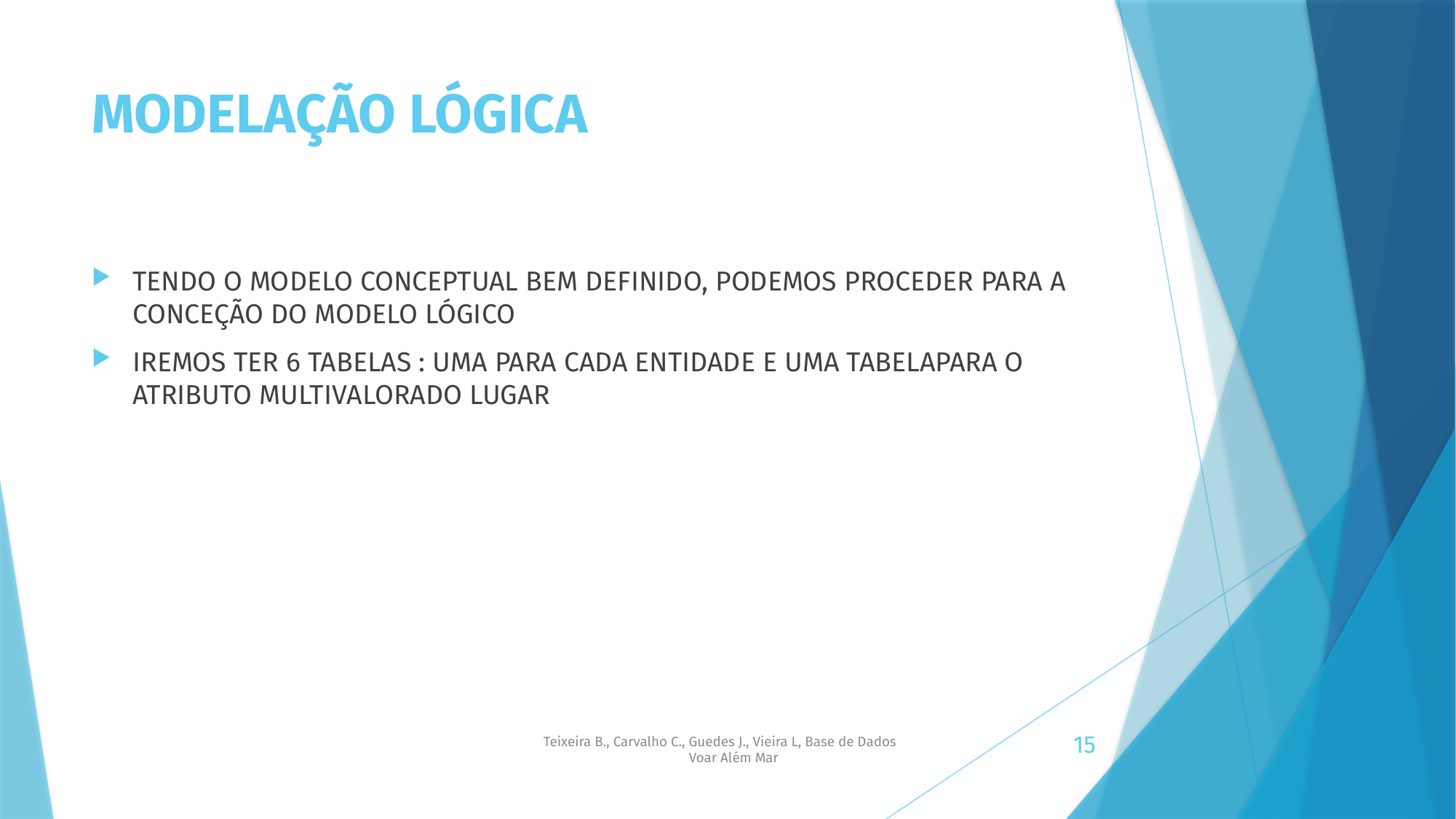

# MODELAÇÃO LÓGICA
TENDO O MODELO CONCEPTUAL BEM DEFINIDO, PODEMOS PROCEDER PARA A CONCEÇÃO DO MODELO LÓGICO
IREMOS TER 6 TABELAS : UMA PARA CADA ENTIDADE E UMA TABELAPARA O ATRIBUTO MULTIVALORADO LUGAR
15
              Teixeira B., Carvalho C., Guedes J., Vieira L, Base de Dados
                                                      Voar Além Mar